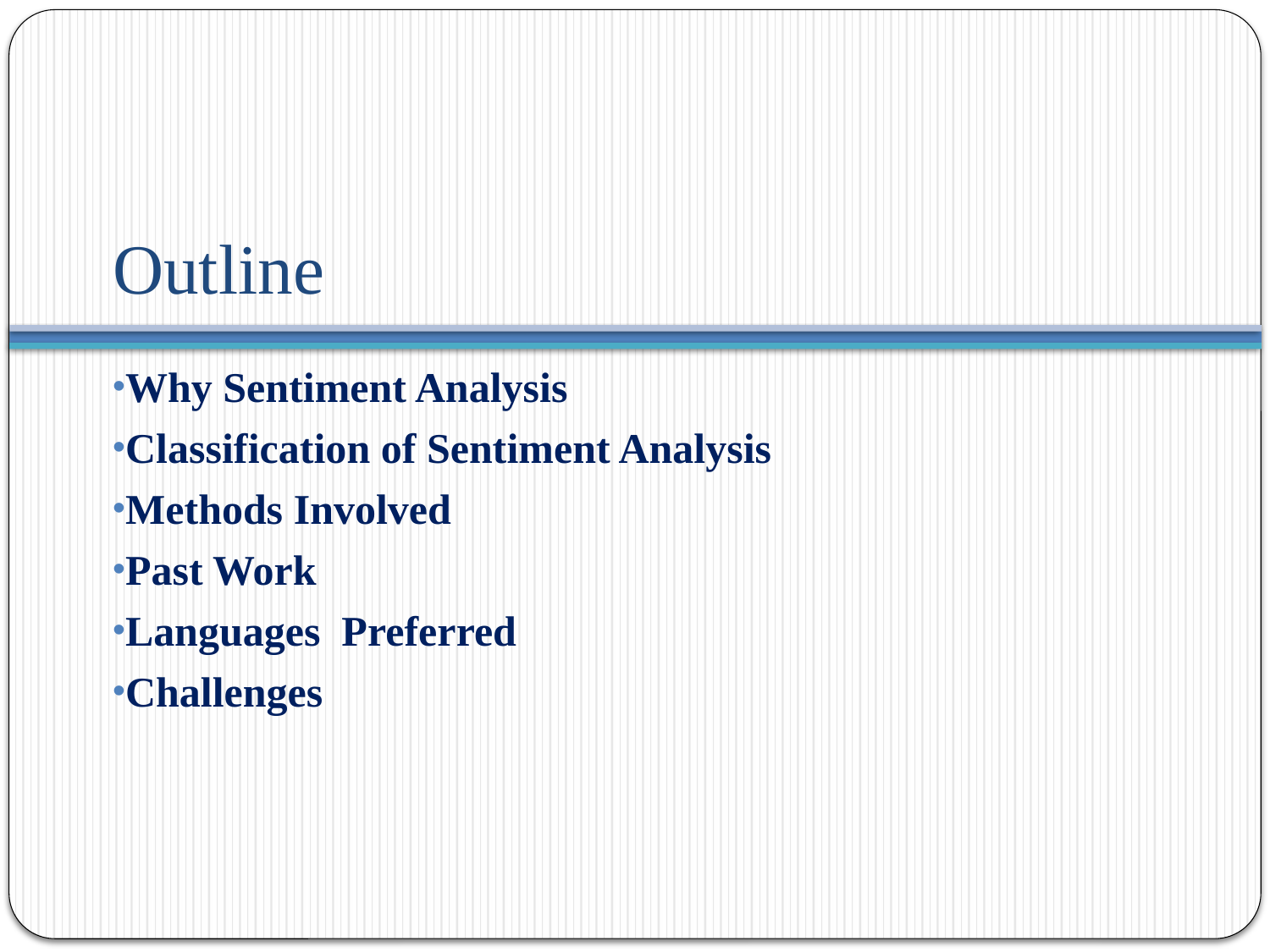

# Outline
Why Sentiment Analysis
Classification of Sentiment Analysis
Methods Involved
Past Work
Languages  Preferred
Challenges